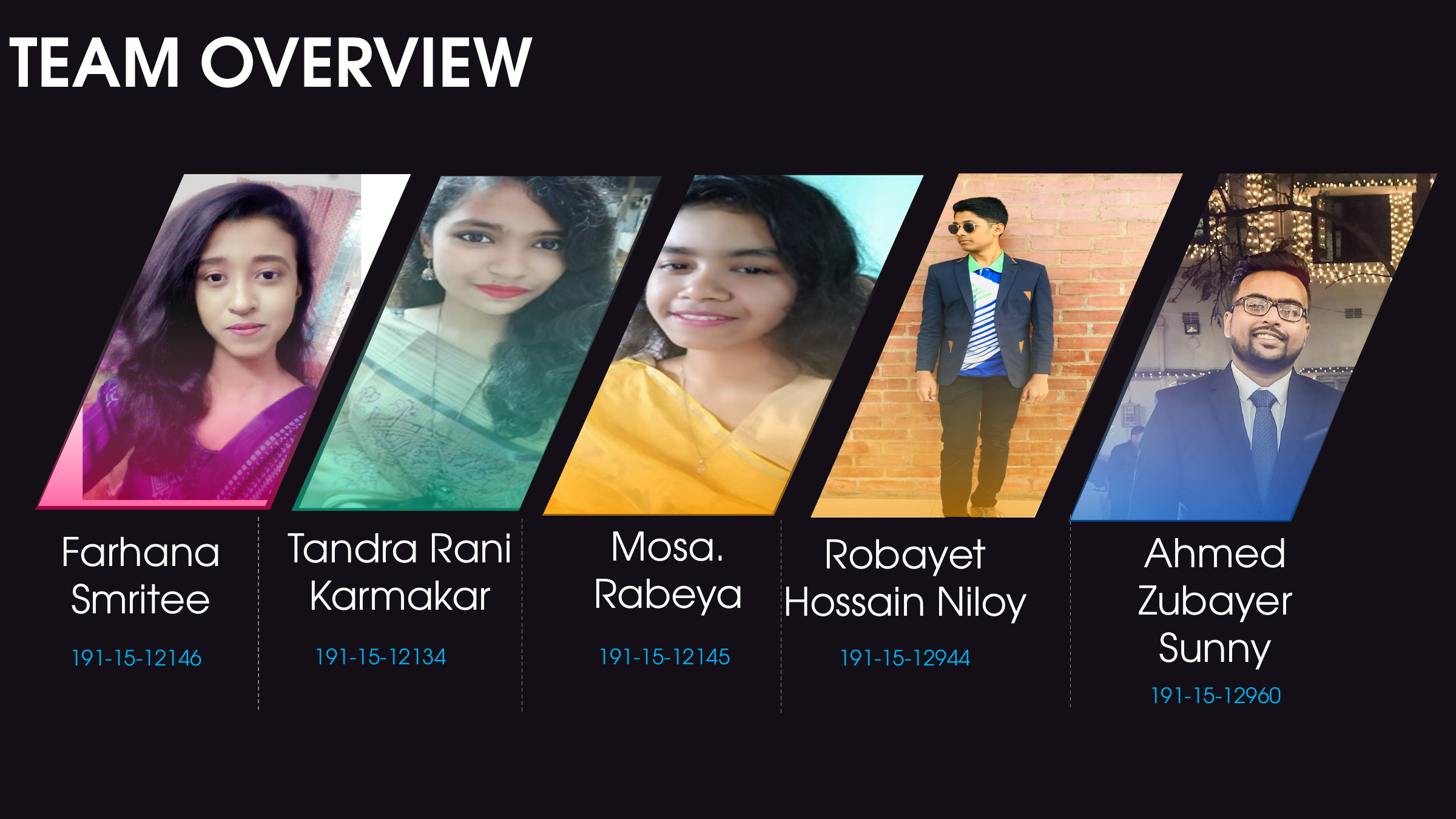

TEAM OVERVIEW

Mosa. Rabeya
Tandra Rani
Karmakar
Farhana Smritee
Ahmed Zubayer Sunny
Robayet Hossain Niloy
191-15-12134
191-15-12145
191-15-12944
191-15-12146
191-15-12960